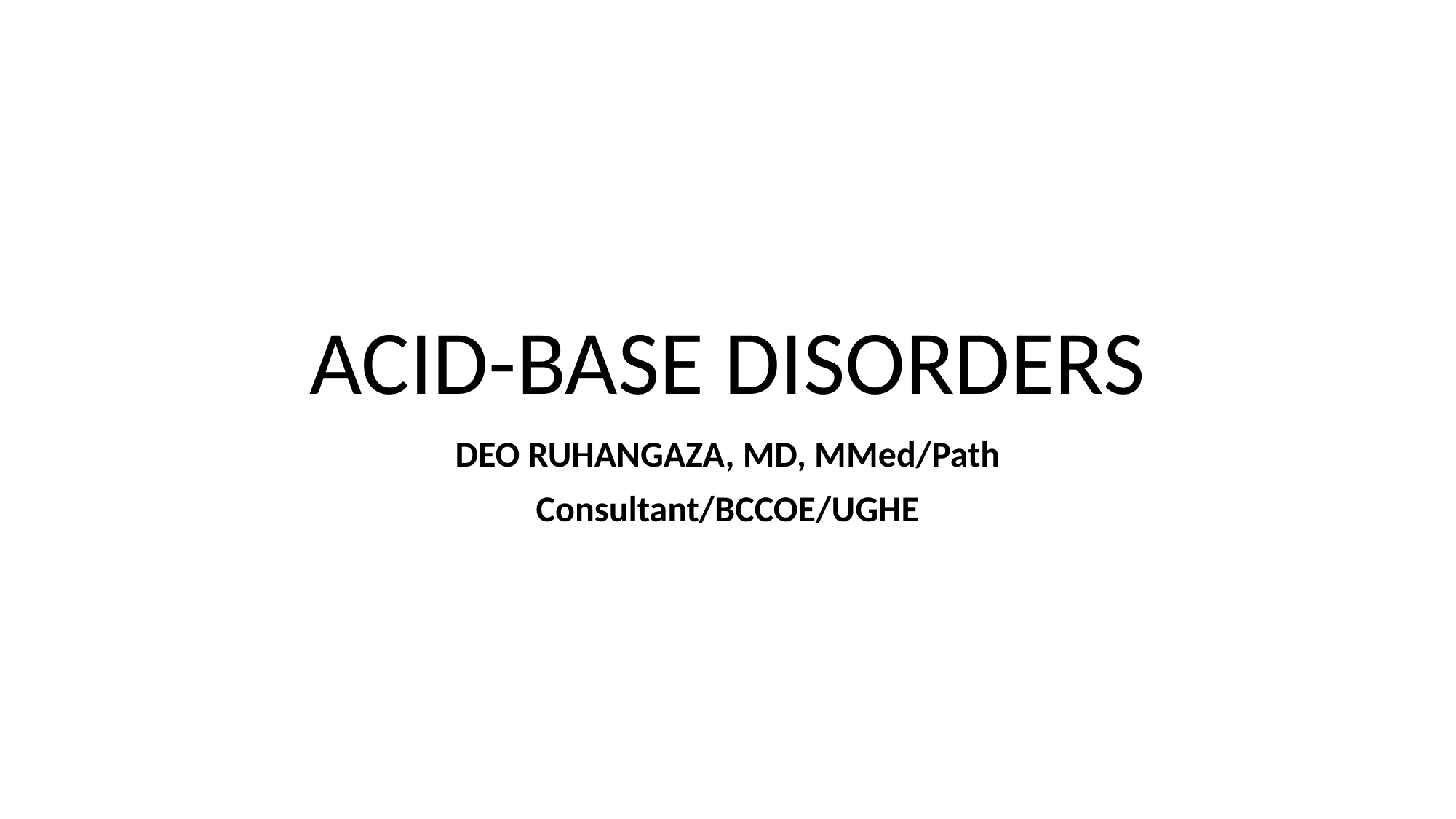

# ACID-BASE DISORDERS
DEO RUHANGAZA, MD, MMed/Path
Consultant/BCCOE/UGHE